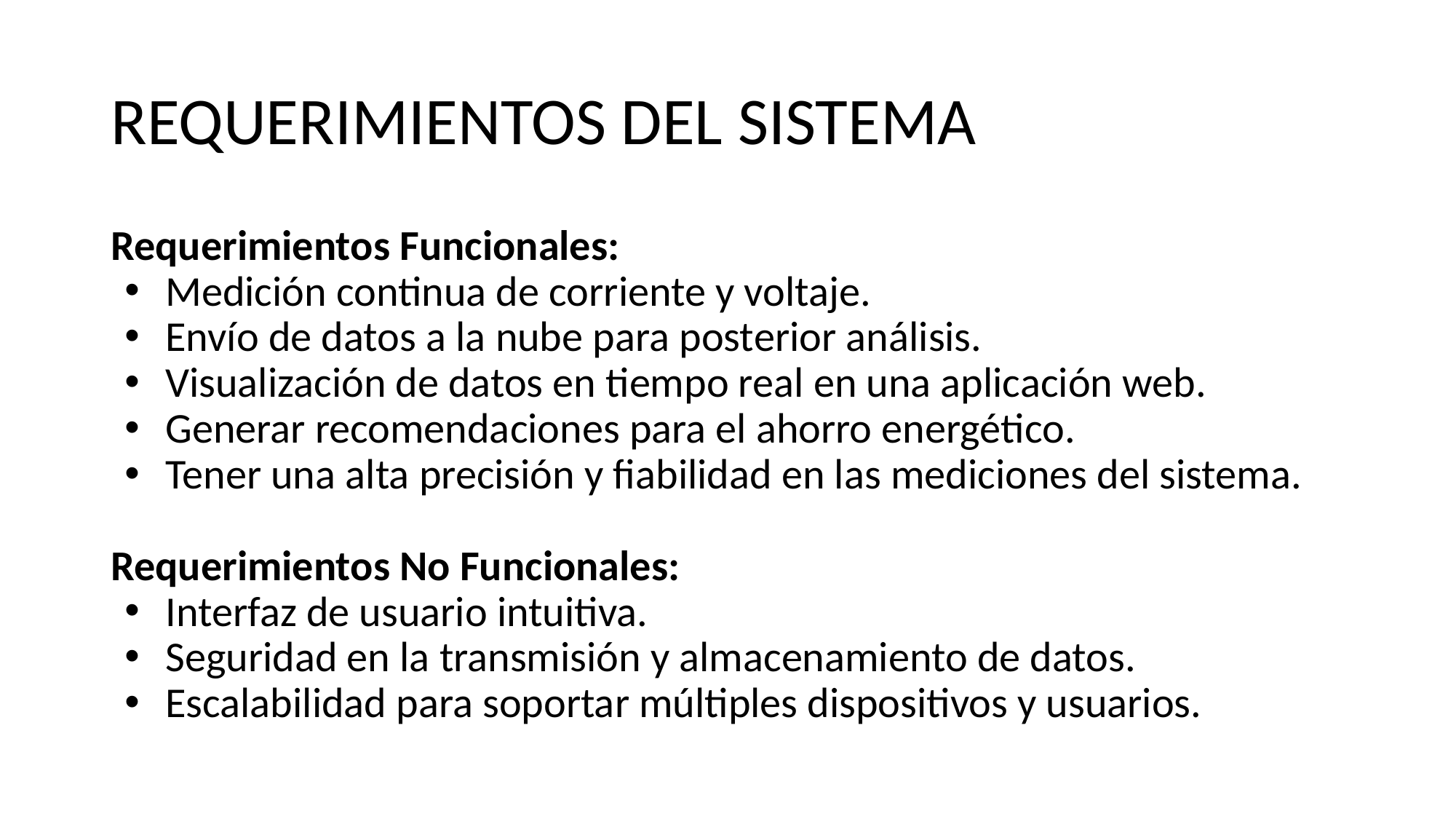

# REQUERIMIENTOS DEL SISTEMA
Requerimientos Funcionales:
Medición continua de corriente y voltaje.
Envío de datos a la nube para posterior análisis.
Visualización de datos en tiempo real en una aplicación web.
Generar recomendaciones para el ahorro energético.
Tener una alta precisión y fiabilidad en las mediciones del sistema.

Requerimientos No Funcionales:
Interfaz de usuario intuitiva.
Seguridad en la transmisión y almacenamiento de datos.
Escalabilidad para soportar múltiples dispositivos y usuarios.